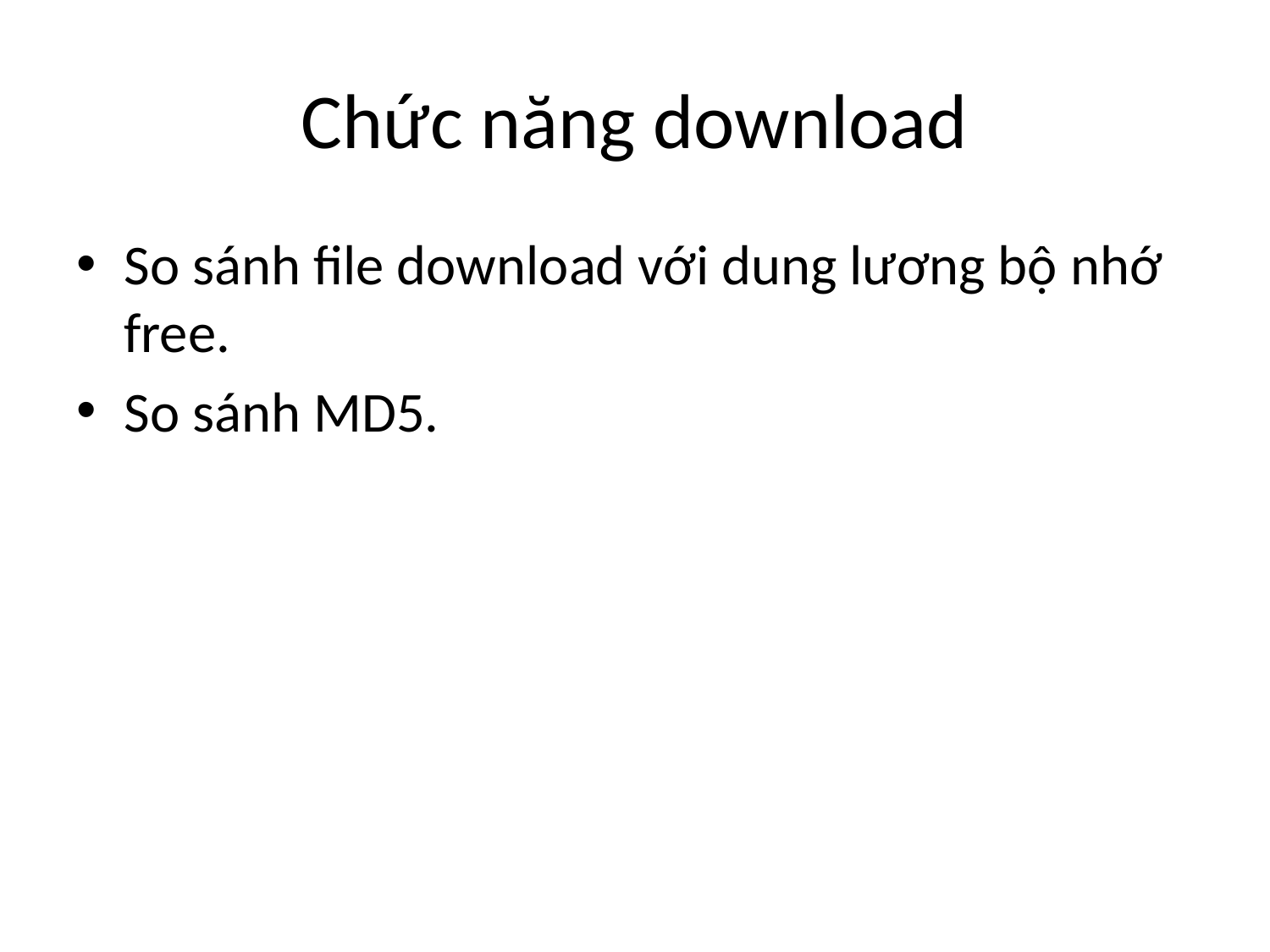

# Chức năng download
So sánh file download với dung lương bộ nhớ free.
So sánh MD5.